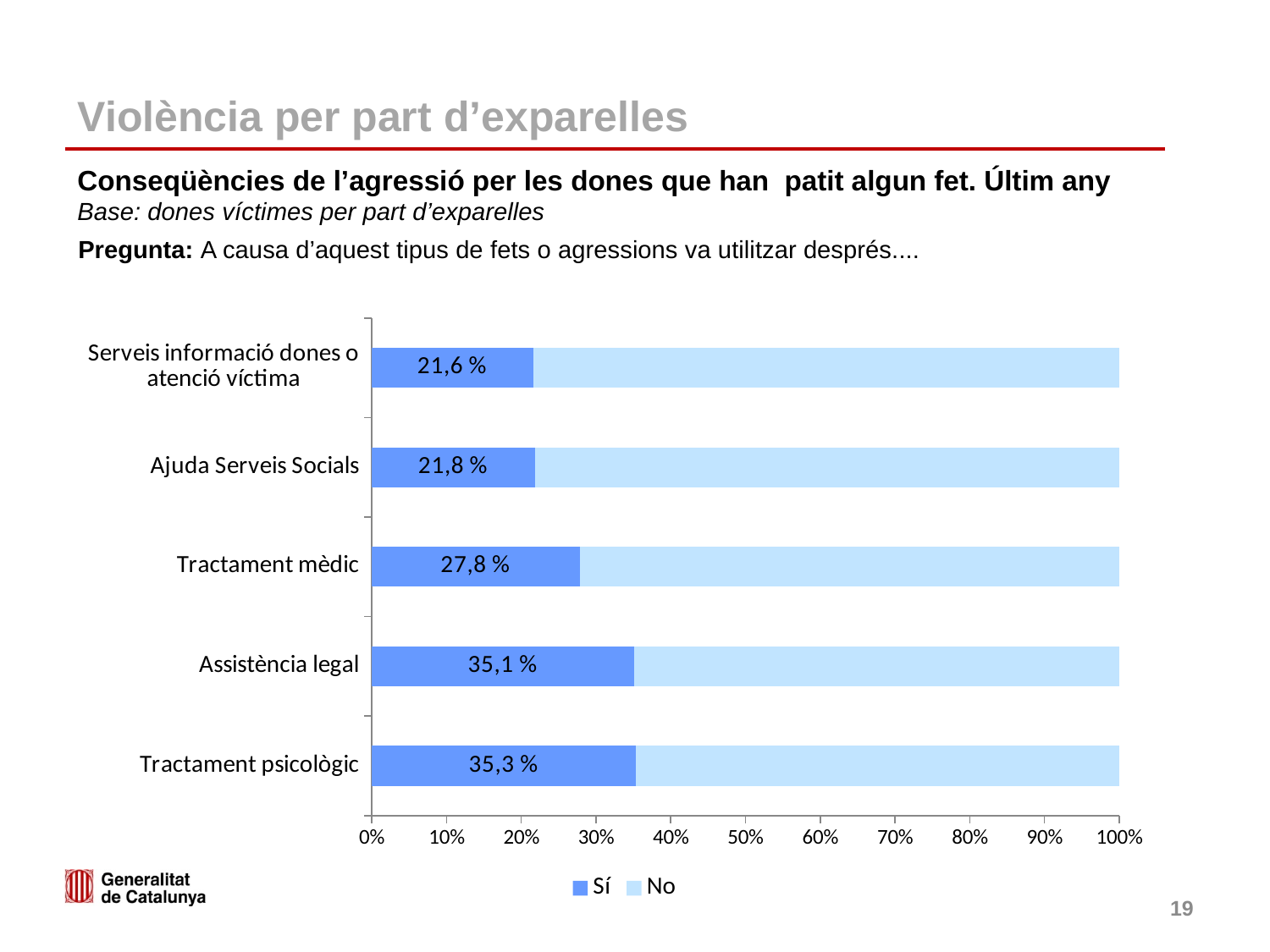

# Violència per part d’exparelles
Conseqüències de l’agressió per les dones que han  patit algun fet. Últim any
Base: dones víctimes per part d’exparelles
Pregunta: A causa d’aquest tipus de fets o agressions va utilitzar després....

### Chart

| Category | Sí | No |
|---|---|---|
| Tractament psicològic | 35.3 | 64.7 |
| Assistència legal | 35.1 | 64.9 |
| Tractament mèdic | 27.8 | 72.2 |
| Ajuda Serveis Socials | 21.8 | 78.2 |
| Serveis informació dones o atenció víctima | 21.6 | 78.4 |
19